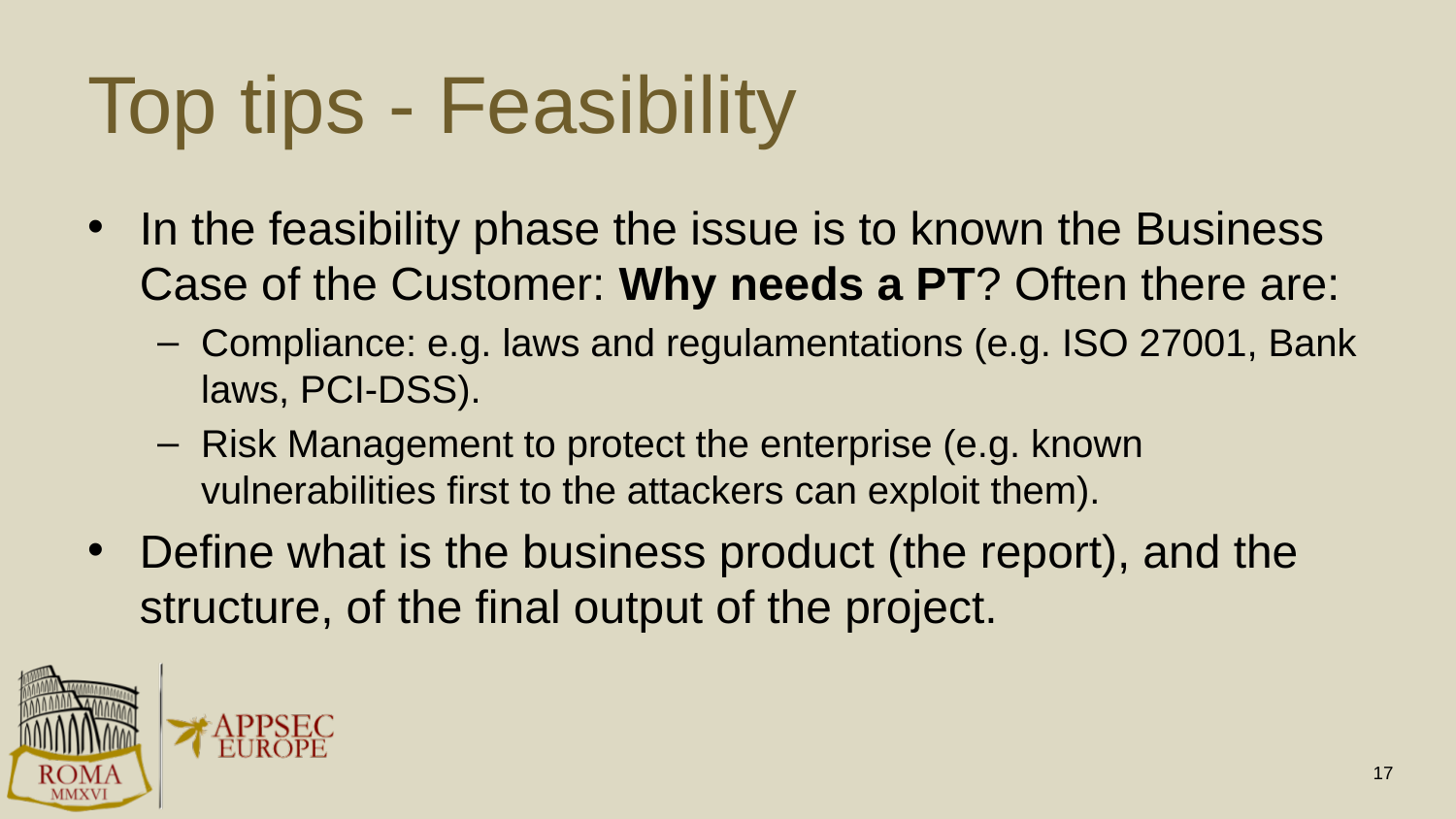

# Top tips - Feasibility
In the feasibility phase the issue is to known the Business Case of the Customer: Why needs a PT? Often there are:
Compliance: e.g. laws and regulamentations (e.g. ISO 27001, Bank laws, PCI-DSS).
Risk Management to protect the enterprise (e.g. known vulnerabilities first to the attackers can exploit them).
Define what is the business product (the report), and the structure, of the final output of the project.

17